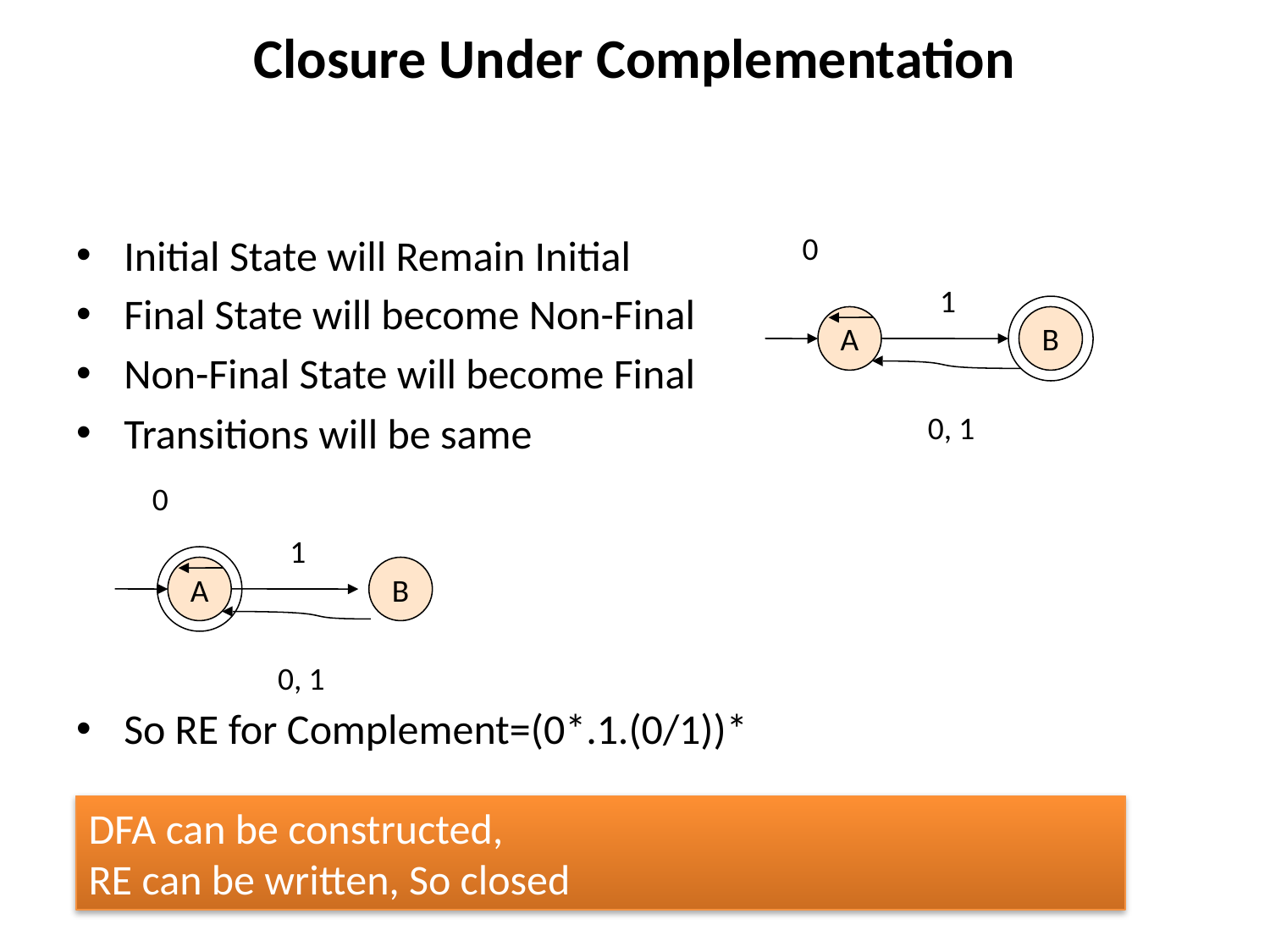

# Closure Under Complementation
Initial State will Remain Initial
Final State will become Non-Final
Non-Final State will become Final
Transitions will be same

So RE for Complement=(0*.1.(0/1))*
0
1

A
B

0, 1
0
1

A
B

0, 1
DFA can be constructed,
RE can be written, So closed